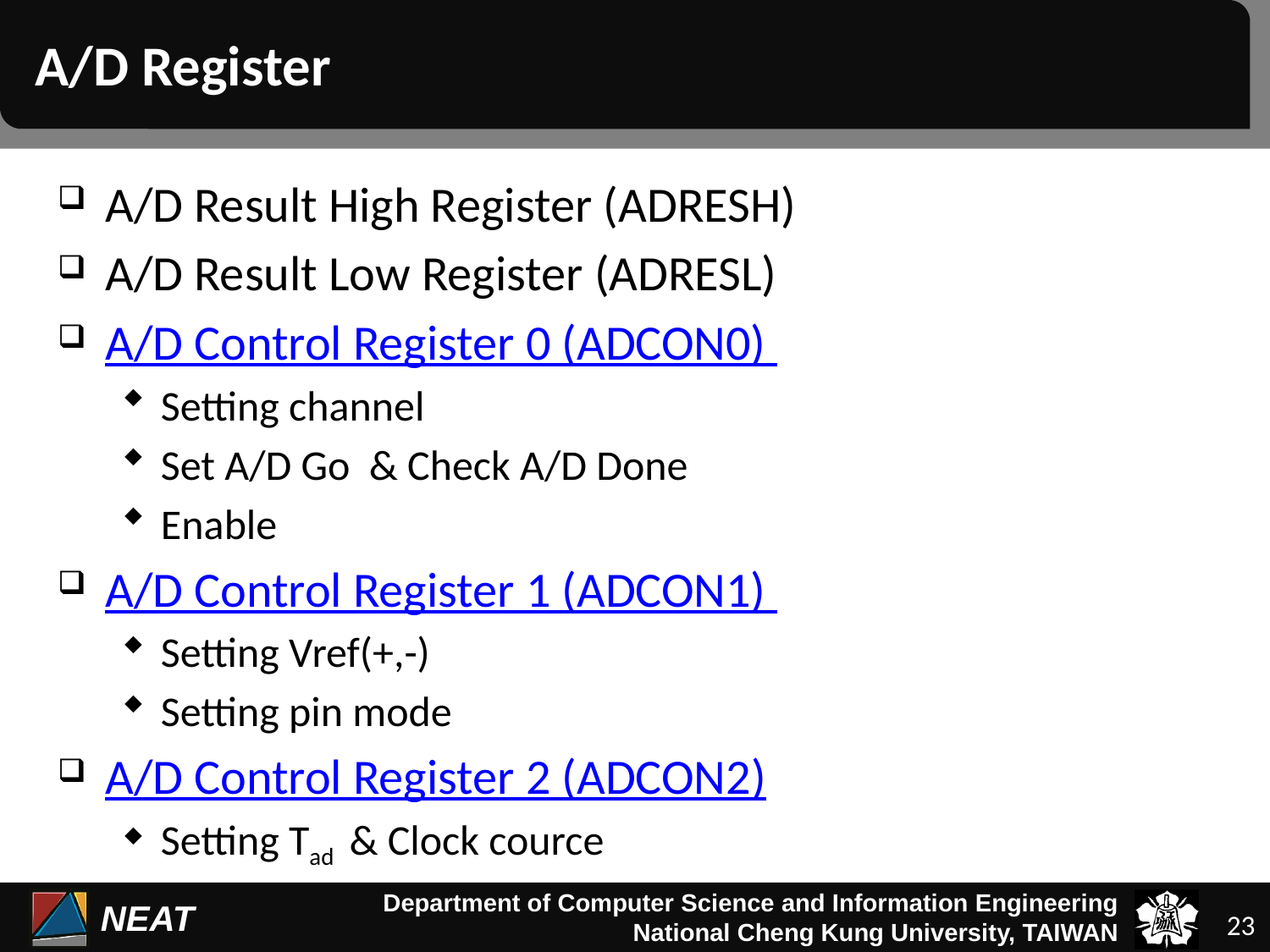

# A/D Register
A/D Result High Register (ADRESH)
A/D Result Low Register (ADRESL)
A/D Control Register 0 (ADCON0)
Setting channel
Set A/D Go  & Check A/D Done
Enable
A/D Control Register 1 (ADCON1)
Setting Vref(+,-)
Setting pin mode
A/D Control Register 2 (ADCON2)
Setting Tad  & Clock cource